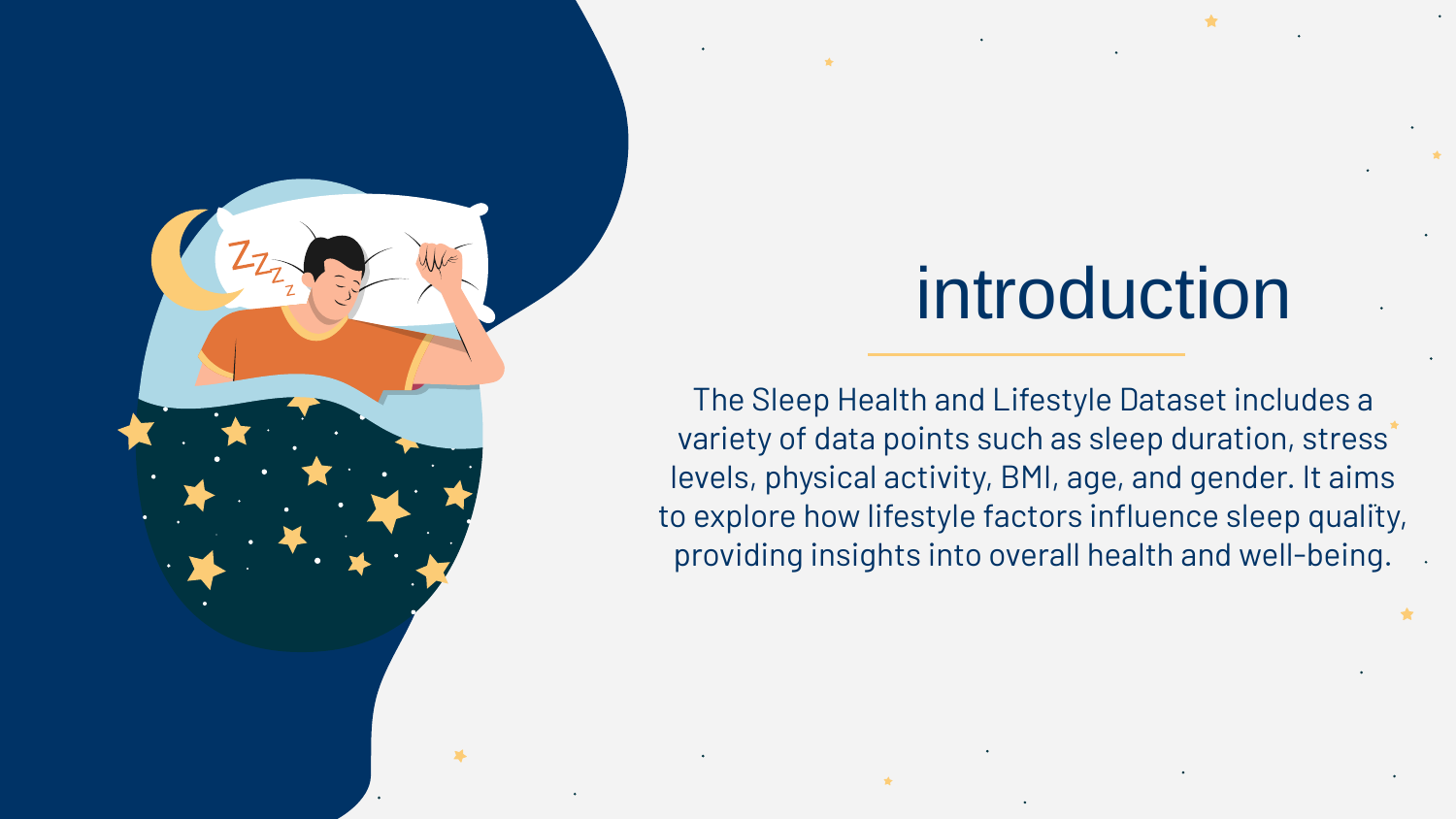

# introduction
The Sleep Health and Lifestyle Dataset includes a variety of data points such as sleep duration, stress levels, physical activity, BMI, age, and gender. It aims to explore how lifestyle factors influence sleep quality, providing insights into overall health and well-being.